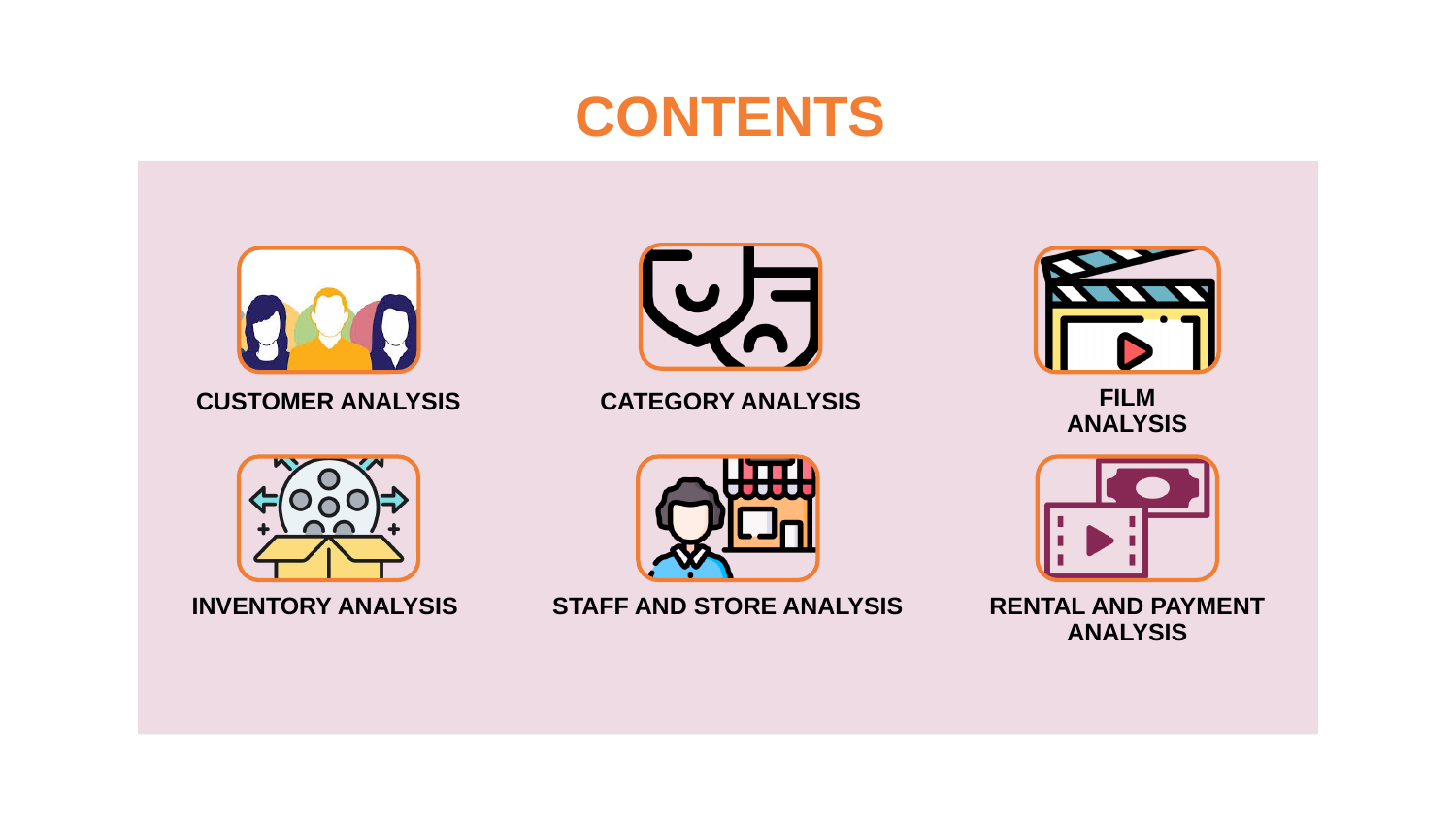

# CONTENTS
CUSTOMER ANALYSIS
CATEGORY ANALYSIS
FILM ANALYSIS
INVENTORY ANALYSIS
STAFF AND STORE ANALYSIS
RENTAL AND PAYMENT ANALYSIS